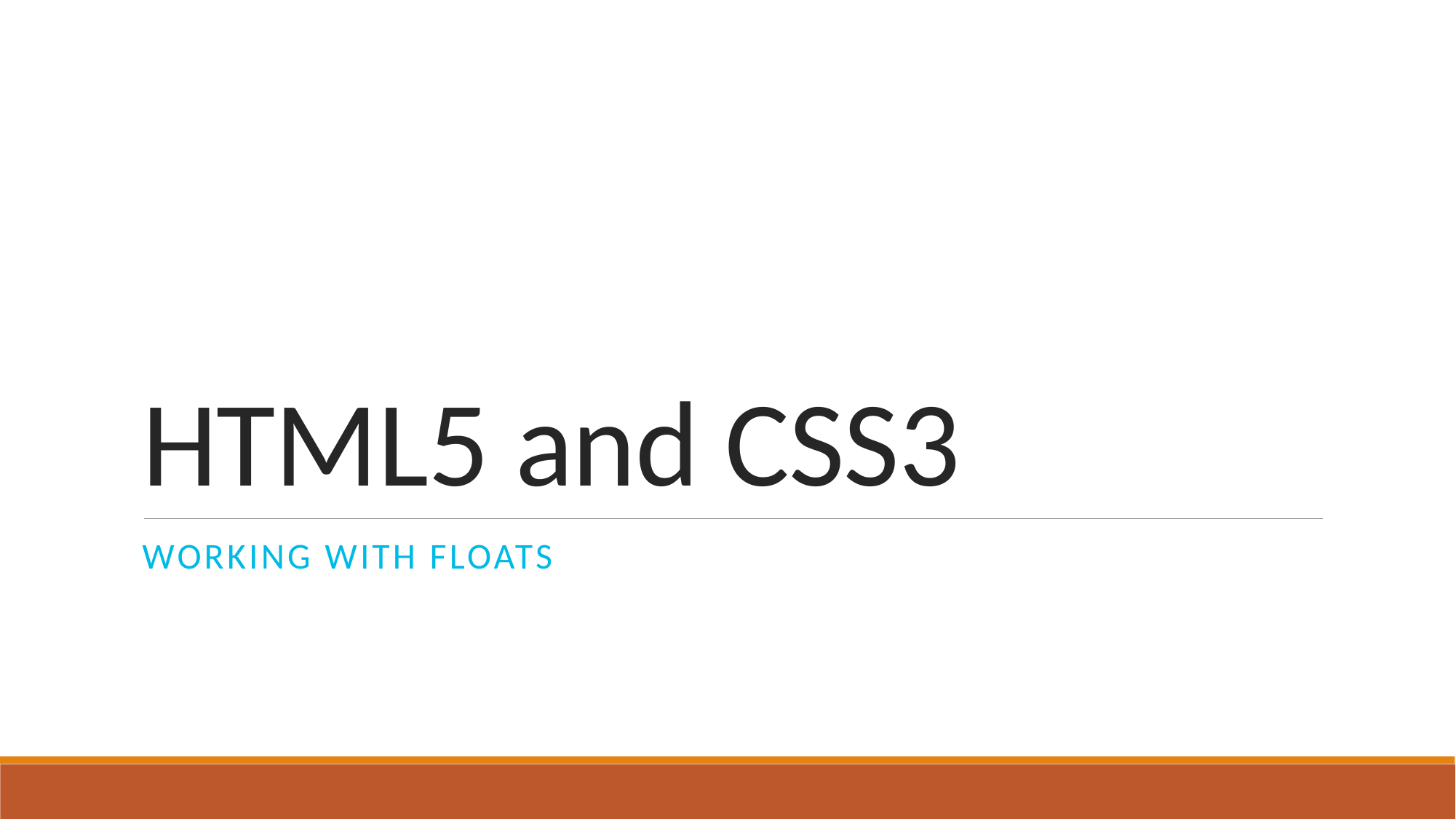

# HTML5 and CSS3
Working with Floats